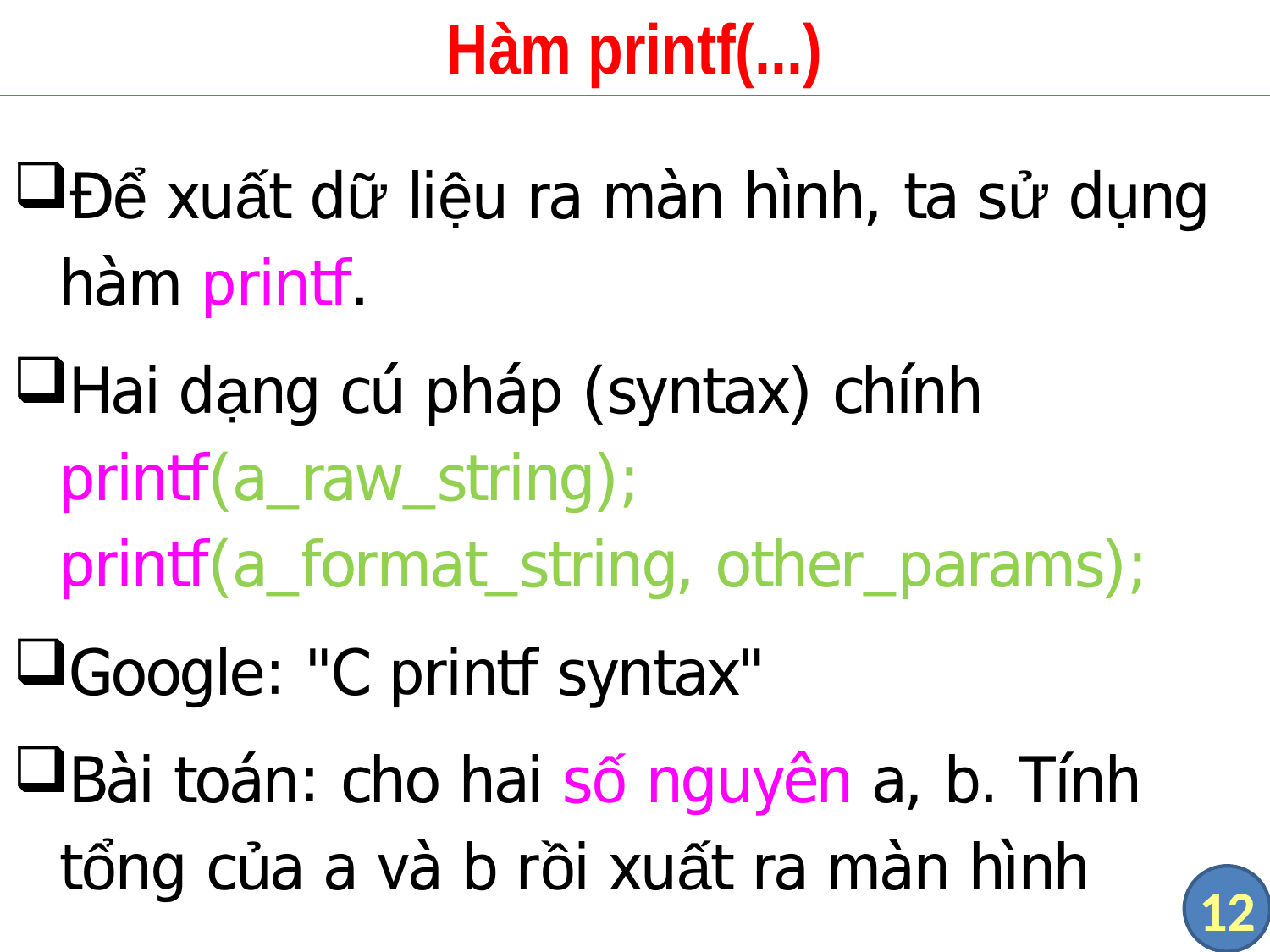

# Hàm printf(...)
Để xuất dữ liệu ra màn hình, ta sử dụng hàm printf.
Hai dạng cú pháp (syntax) chính
printf(a_raw_string);
printf(a_format_string, other_params);
Google: "C printf syntax"
Bài toán: cho hai số nguyên a, b. Tính tổng của a và b rồi xuất ra màn hình
12